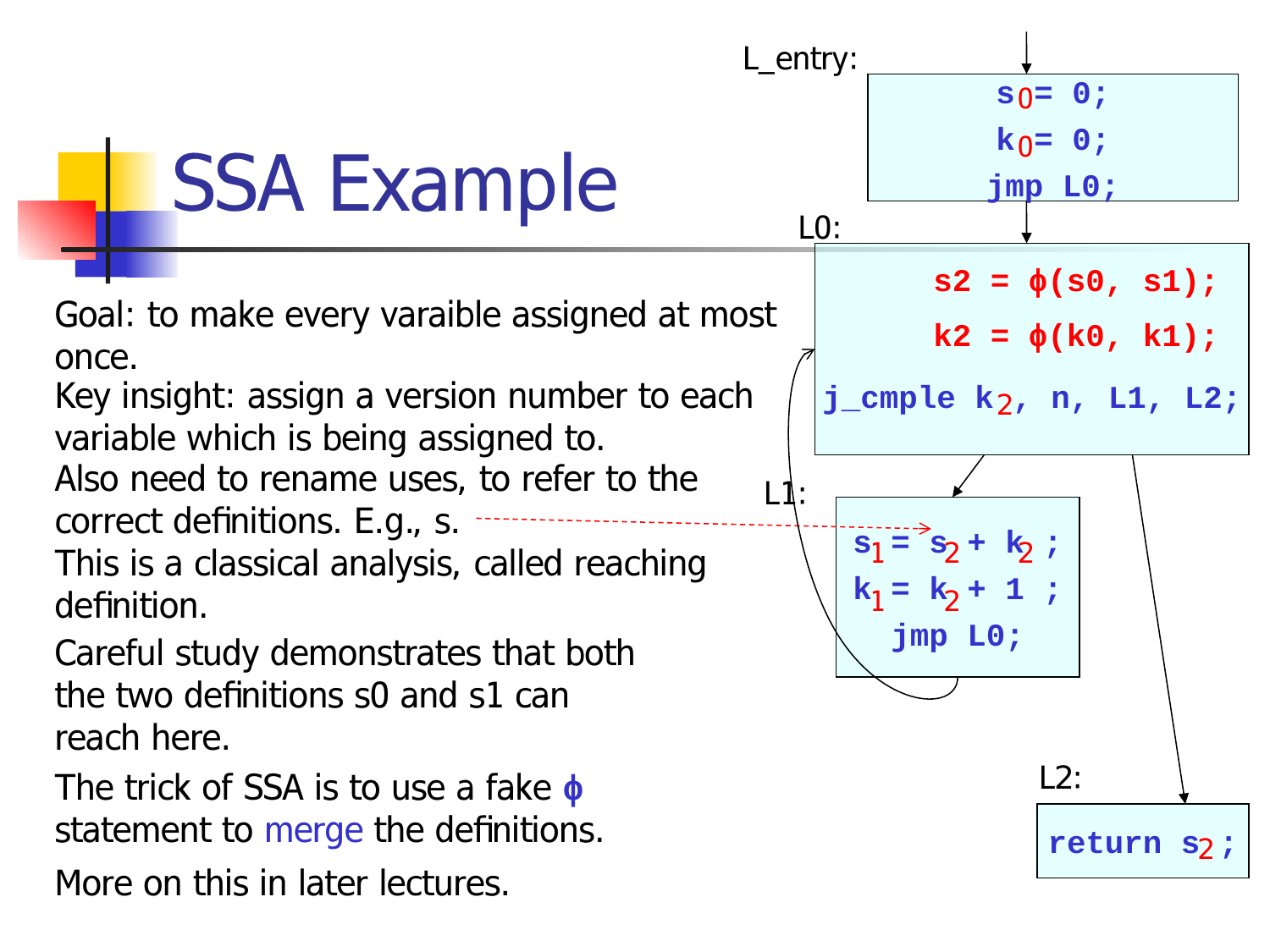

# SSA Example
L_entry:

s = 0;
k = 0;
jmp L0;
0
0
L0:

j_cmple k , n, L1, L2;
s2 = ϕ(s0, s1);
Goal: to make every varaible assigned at most once.
k2 = ϕ(k0, k1);
Key insight: assign a version number to each
variable which is being assigned to.
2
Also need to rename uses, to refer to the
correct definitions. E.g., s.
This is a classical analysis, called reaching
definition.

L1:
s = s + k ;
k = k + 1 ;
jmp L0;
1
2
2
1
2
Careful study demonstrates that both the two definitions s0 and s1 can reach here.
L2:
The trick of SSA is to use a fake ϕ statement to merge the definitions.
return s ;
2
More on this in later lectures.